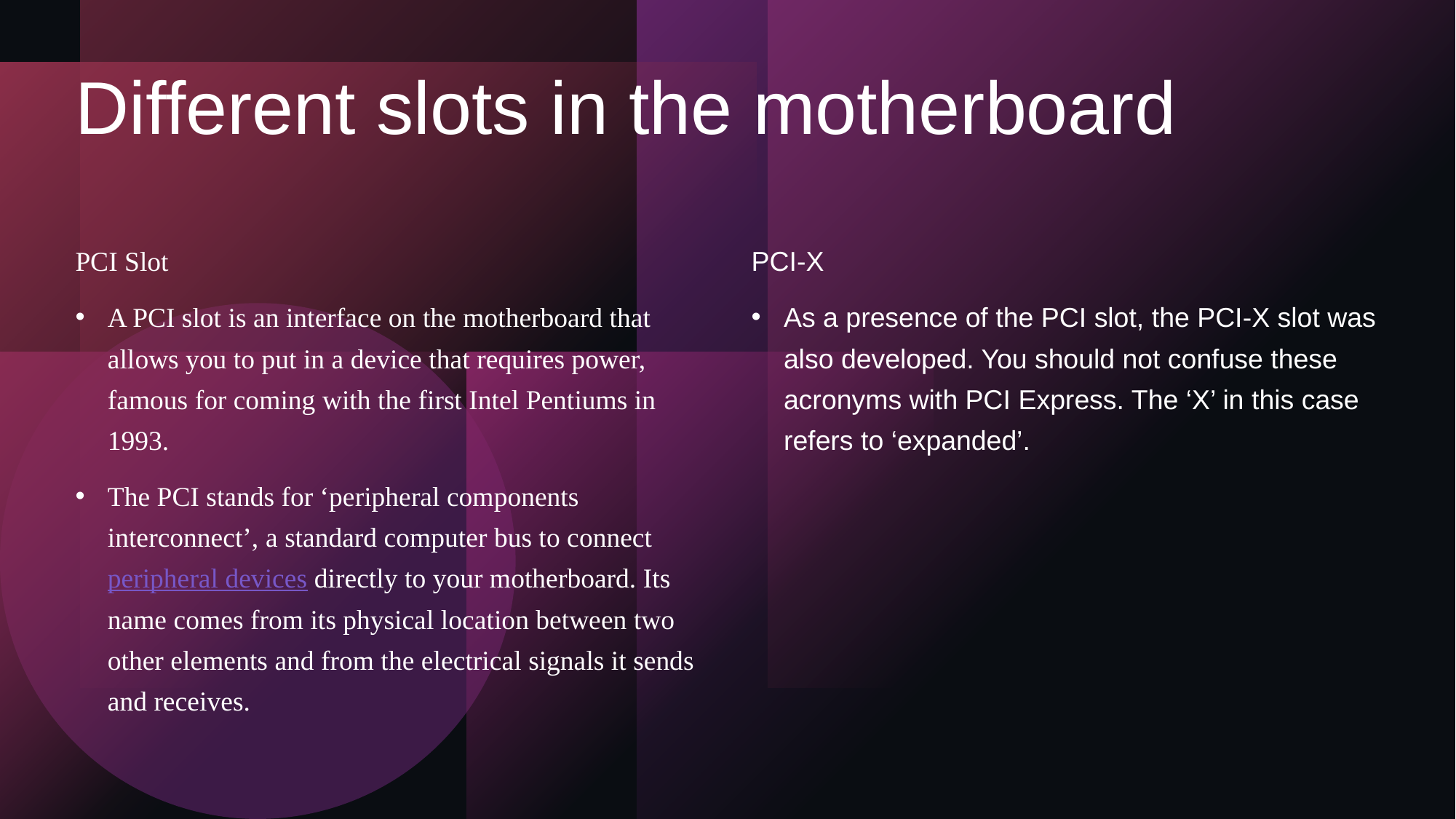

# Different slots in the motherboard
PCI Slot
A PCI slot is an interface on the motherboard that allows you to put in a device that requires power, famous for coming with the first Intel Pentiums in 1993.
The PCI stands for ‘peripheral components interconnect’, a standard computer bus to connect peripheral devices directly to your motherboard. Its name comes from its physical location between two other elements and from the electrical signals it sends and receives.

PCI-X
As a presence of the PCI slot, the PCI-X slot was also developed. You should not confuse these acronyms with PCI Express. The ‘X’ in this case refers to ‘expanded’.